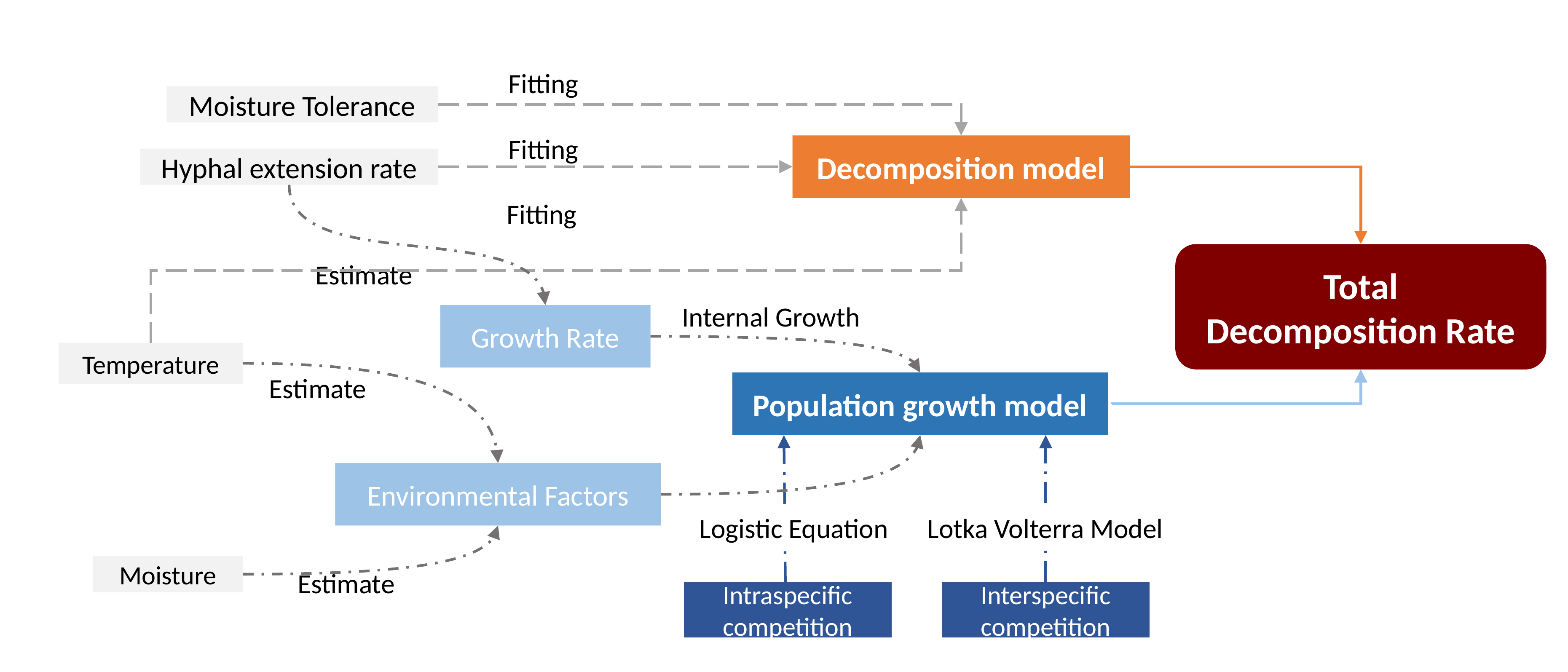

Fitting
Moisture Tolerance
Fitting
Decomposition model
Hyphal extension rate
Fitting
Total
Decomposition Rate
Estimate
Internal Growth
Growth Rate
Temperature
Estimate
Population growth model
Environmental Factors
Logistic Equation
Lotka Volterra Model
Moisture
Estimate
Intraspecific competition
Interspecific competition